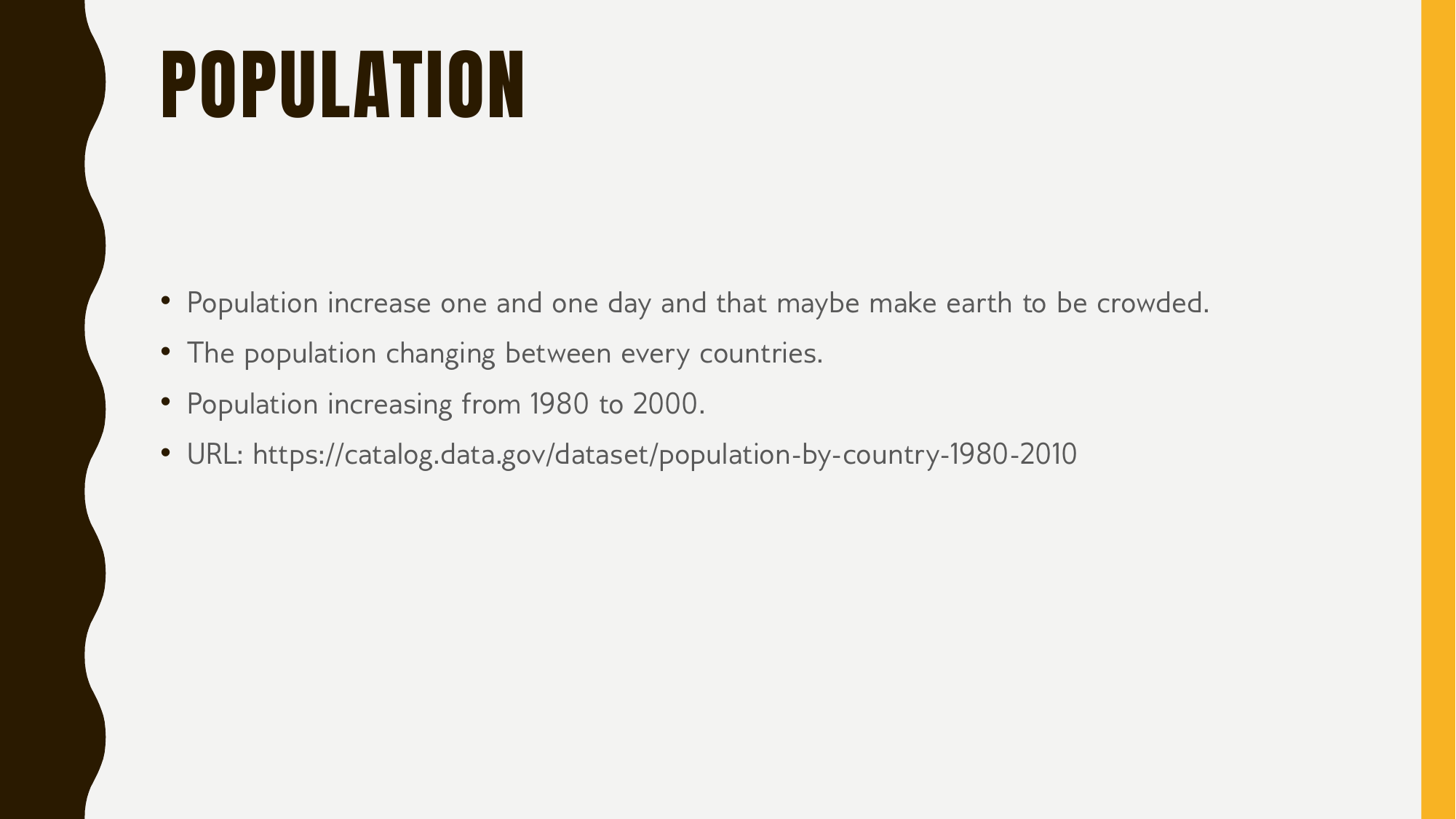

# Population
Population increase one and one day and that maybe make earth to be crowded.
The population changing between every countries.
Population increasing from 1980 to 2000.
URL: https://catalog.data.gov/dataset/population-by-country-1980-2010